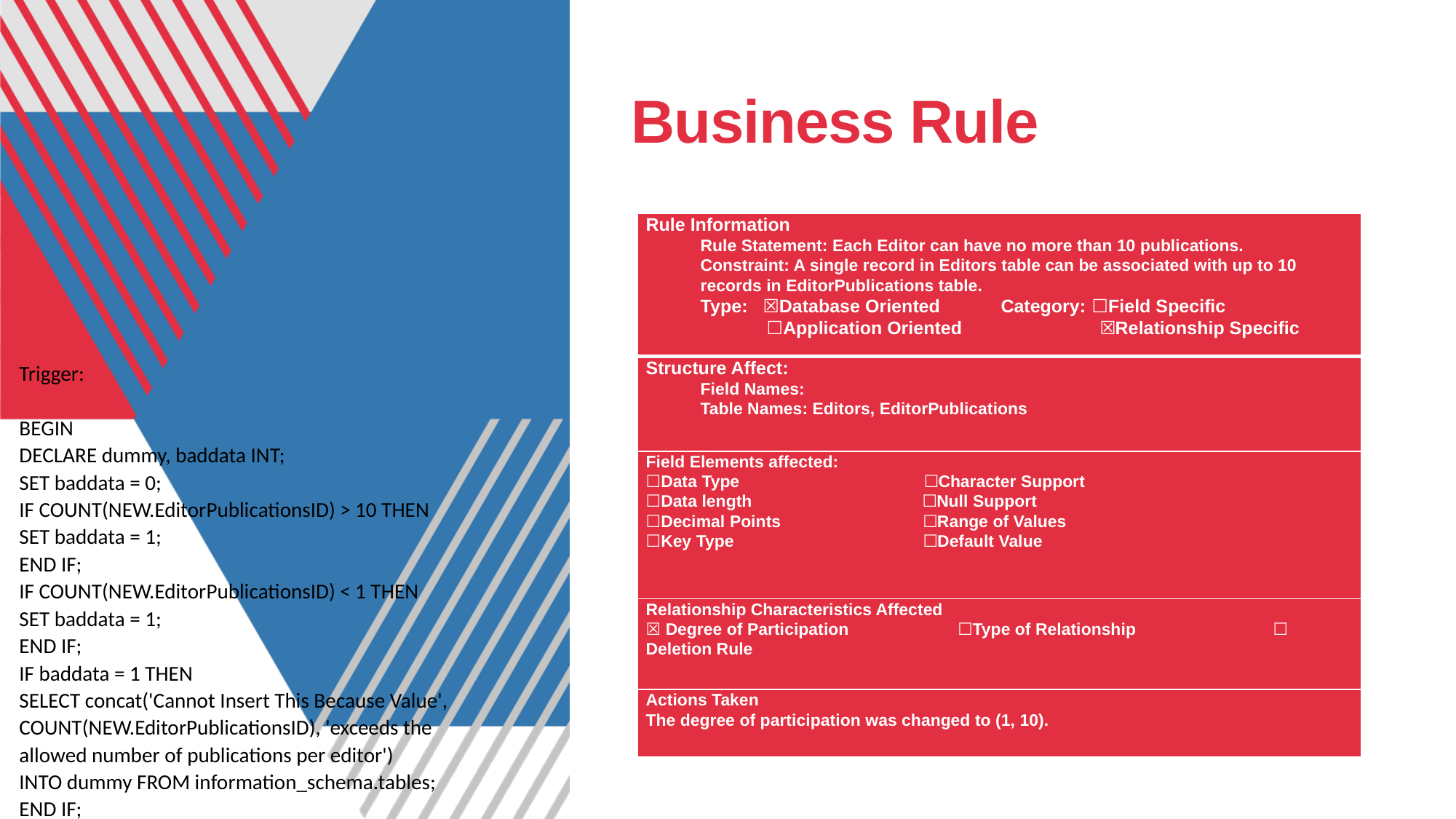

# Business Rule
| Rule Information Rule Statement: Each Editor can have no more than 10 publications. Constraint: A single record in Editors table can be associated with up to 10 records in EditorPublications table. Type: ☒Database Oriented Category: ☐Field Specific ☐Application Oriented ☒Relationship Specific |
| --- |
| Structure Affect: Field Names: Table Names: Editors, EditorPublications |
| Field Elements affected: ☐Data Type ☐Character Support ☐Data length ☐Null Support ☐Decimal Points ☐Range of Values ☐Key Type ☐Default Value |
| Relationship Characteristics Affected ☒ Degree of Participation ☐Type of Relationship ☐ Deletion Rule |
| Actions Taken The degree of participation was changed to (1, 10). |

Trigger:

BEGIN
DECLARE dummy, baddata INT;
SET baddata = 0;
IF COUNT(NEW.EditorPublicationsID) > 10 THEN
SET baddata = 1;
END IF;
IF COUNT(NEW.EditorPublicationsID) < 1 THEN
SET baddata = 1;
END IF;
IF baddata = 1 THEN
SELECT concat('Cannot Insert This Because Value', COUNT(NEW.EditorPublicationsID), 'exceeds the allowed number of publications per editor')
INTO dummy FROM information_schema.tables;
END IF;